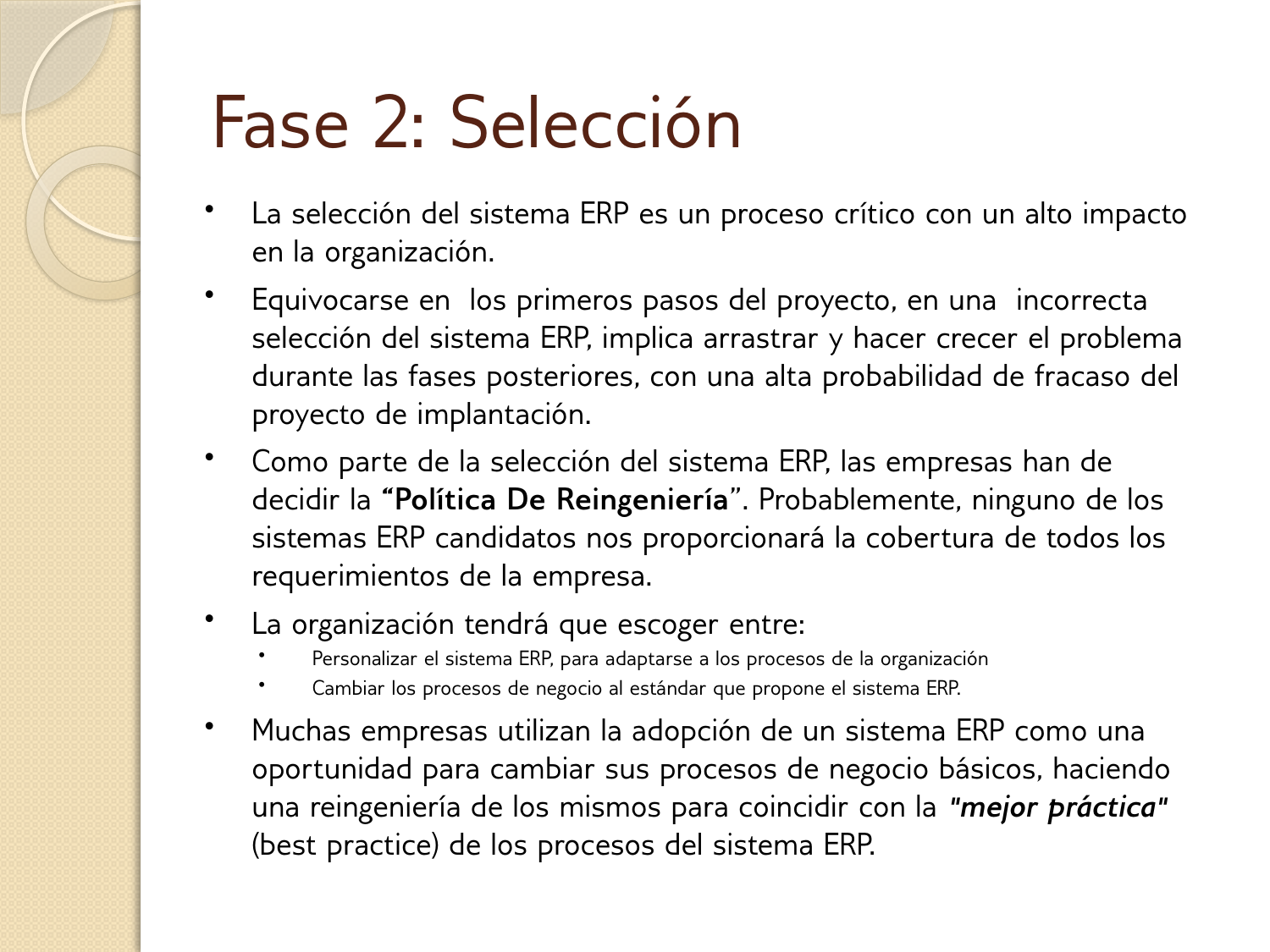

# Fase 2: Selección
La selección del sistema ERP es un proceso crítico con un alto impacto en la organización.
Equivocarse en  los primeros pasos del proyecto, en una  incorrecta selección del sistema ERP, implica arrastrar y hacer crecer el problema durante las fases posteriores, con una alta probabilidad de fracaso del proyecto de implantación.
Como parte de la selección del sistema ERP, las empresas han de decidir la “Política De Reingeniería”. Probablemente, ninguno de los sistemas ERP candidatos nos proporcionará la cobertura de todos los requerimientos de la empresa.
La organización tendrá que escoger entre:
 Personalizar el sistema ERP, para adaptarse a los procesos de la organización
 Cambiar los procesos de negocio al estándar que propone el sistema ERP.
Muchas empresas utilizan la adopción de un sistema ERP como una oportunidad para cambiar sus procesos de negocio básicos, haciendo una reingeniería de los mismos para coincidir con la "mejor práctica" (best practice) de los procesos del sistema ERP.